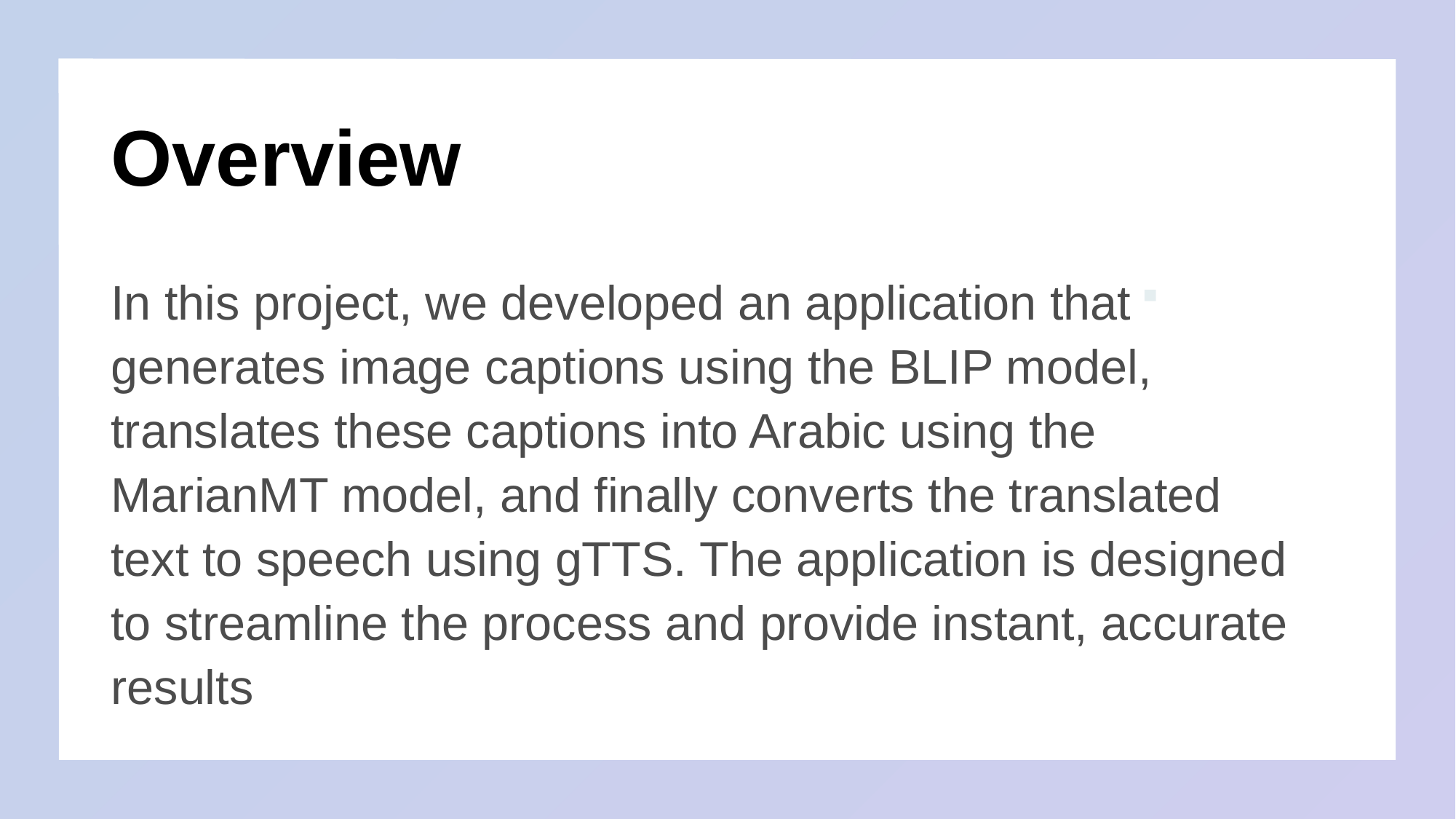

# Overview
In this project, we developed an application that generates image captions using the BLIP model, translates these captions into Arabic using the MarianMT model, and finally converts the translated text to speech using gTTS. The application is designed to streamline the process and provide instant, accurate results